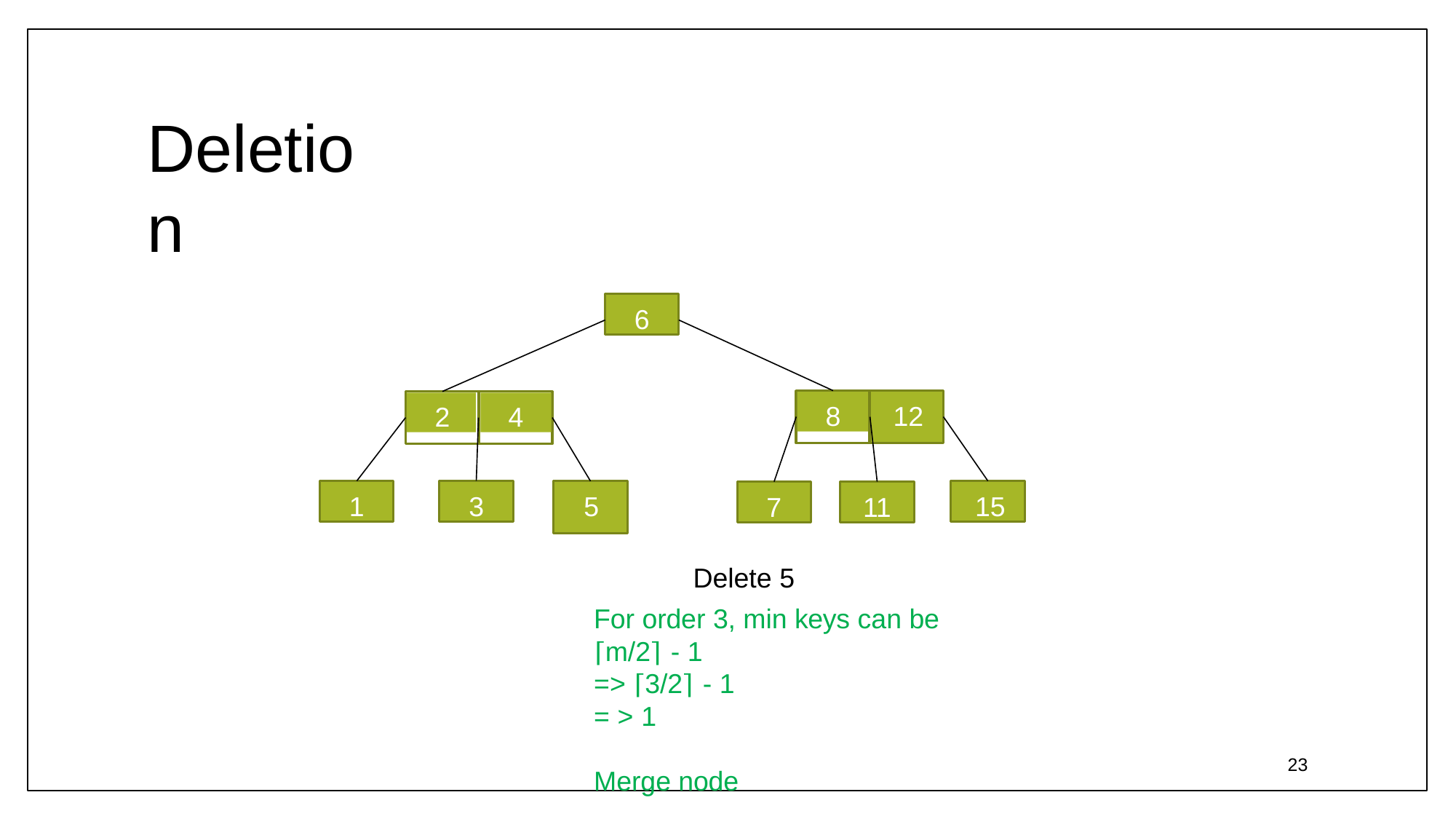

# Deletion
6

8
2
4
12

1
3
15
7
11
5
Delete 5
For order 3, min keys can be ⌈m/2⌉ - 1
=> ⌈3/2⌉ - 1
= > 1

Merge node
23